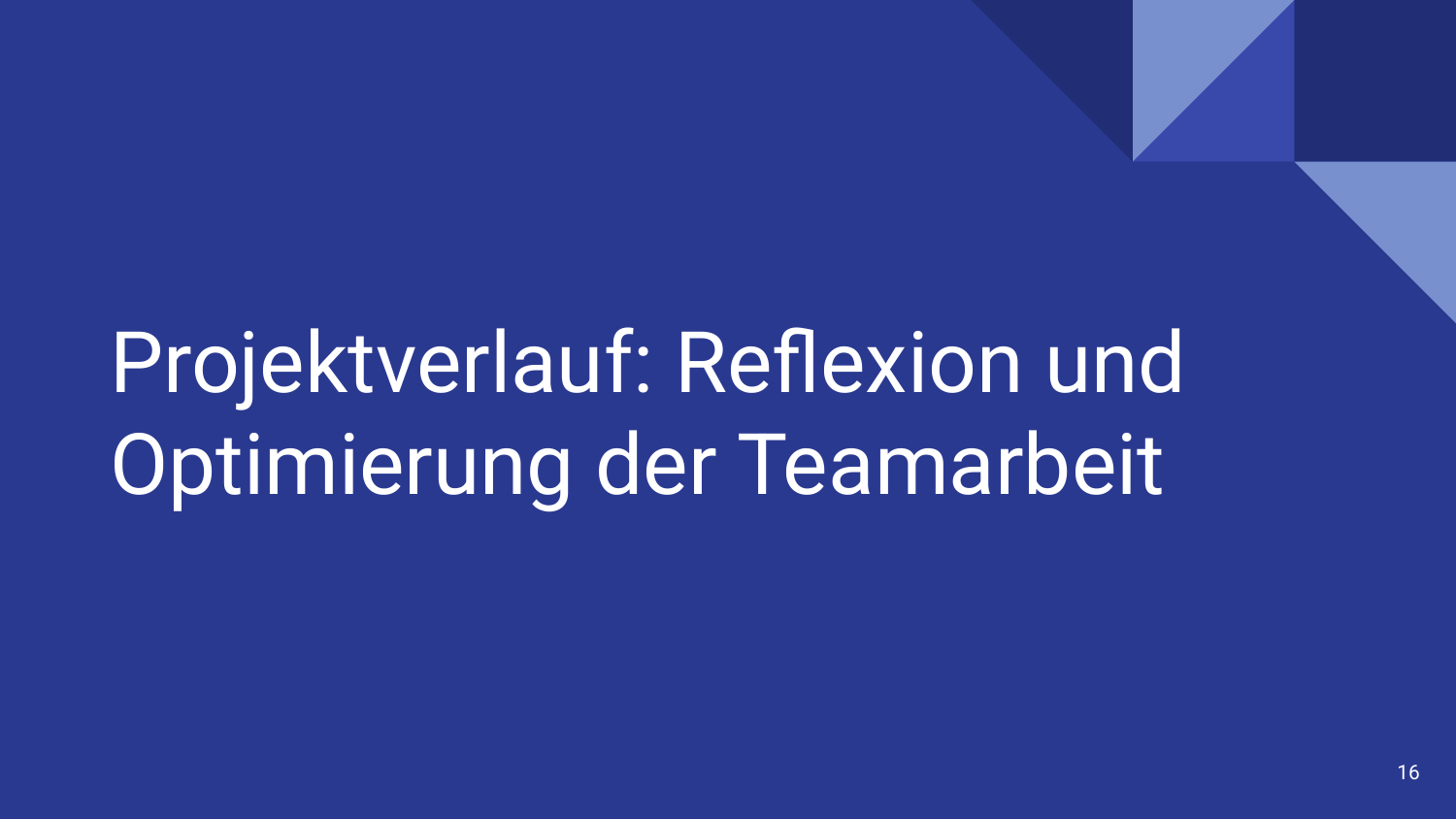

# Projektverlauf: Reflexion und Optimierung der Teamarbeit
16